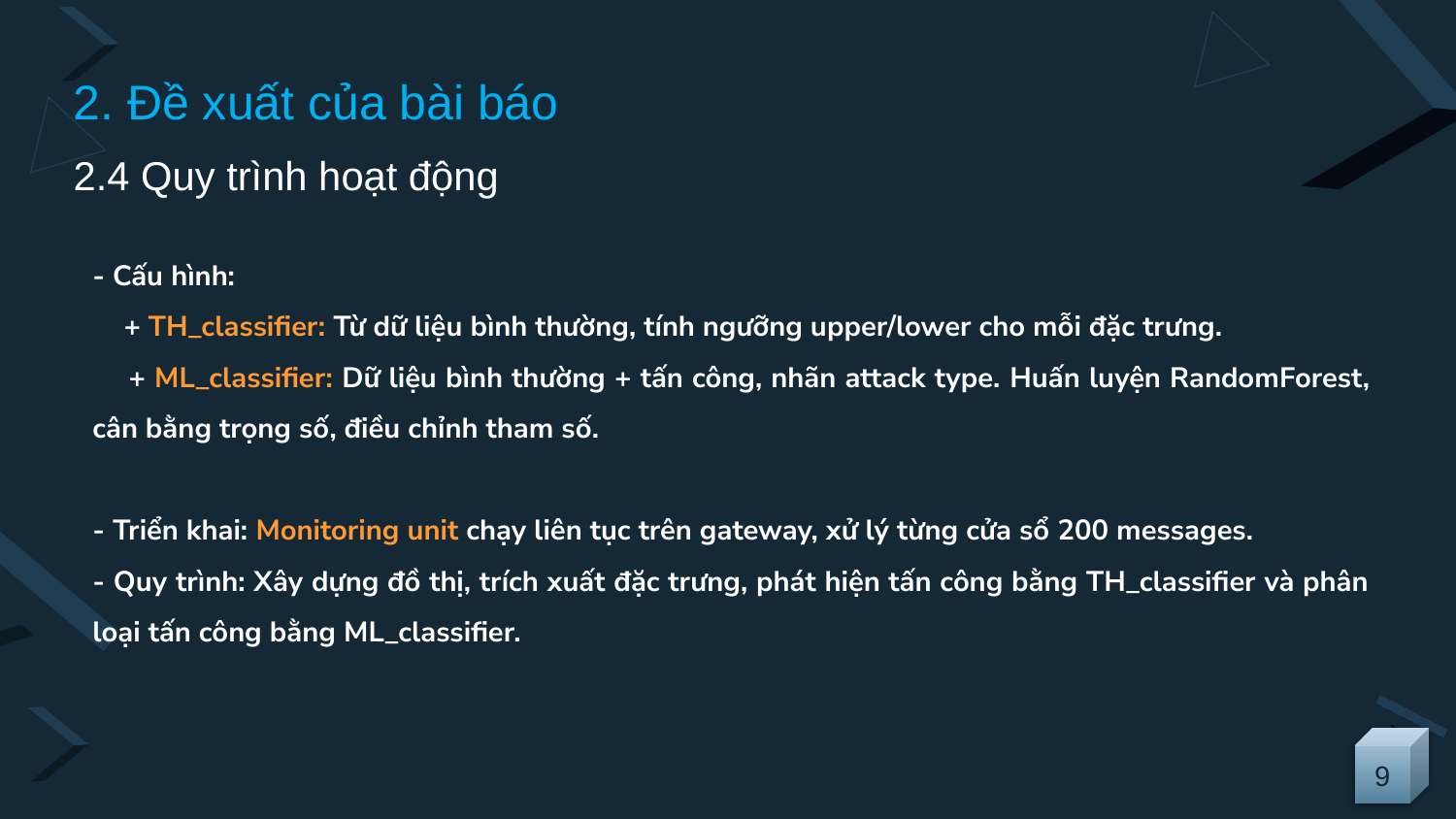

2. Đề xuất của bài báo
2.4 Quy trình hoạt động
- Cấu hình:
    + TH_classifier: Từ dữ liệu bình thường, tính ngưỡng upper/lower cho mỗi đặc trưng.
    + ML_classifier: Dữ liệu bình thường + tấn công, nhãn attack type. Huấn luyện RandomForest, cân bằng trọng số, điều chỉnh tham số.

- Triển khai: Monitoring unit chạy liên tục trên gateway, xử lý từng cửa sổ 200 messages.
- Quy trình: Xây dựng đồ thị, trích xuất đặc trưng, phát hiện tấn công bằng TH_classifier và phân loại tấn công bằng ML_classifier.
9